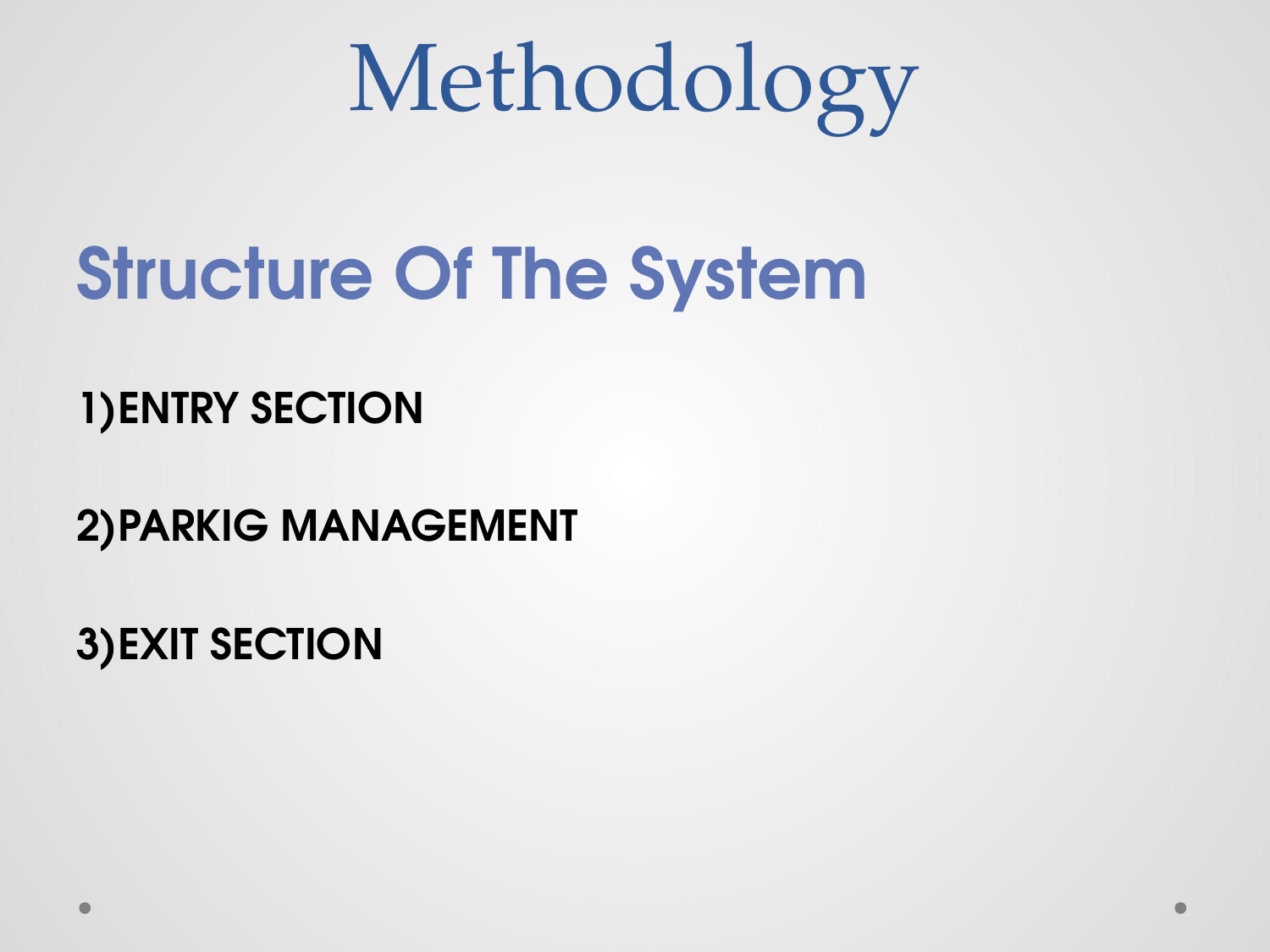

# Methodology
Structure Of The System

1)ENTRY SECTION

2)PARKIG MANAGEMENT

3)EXIT SECTION